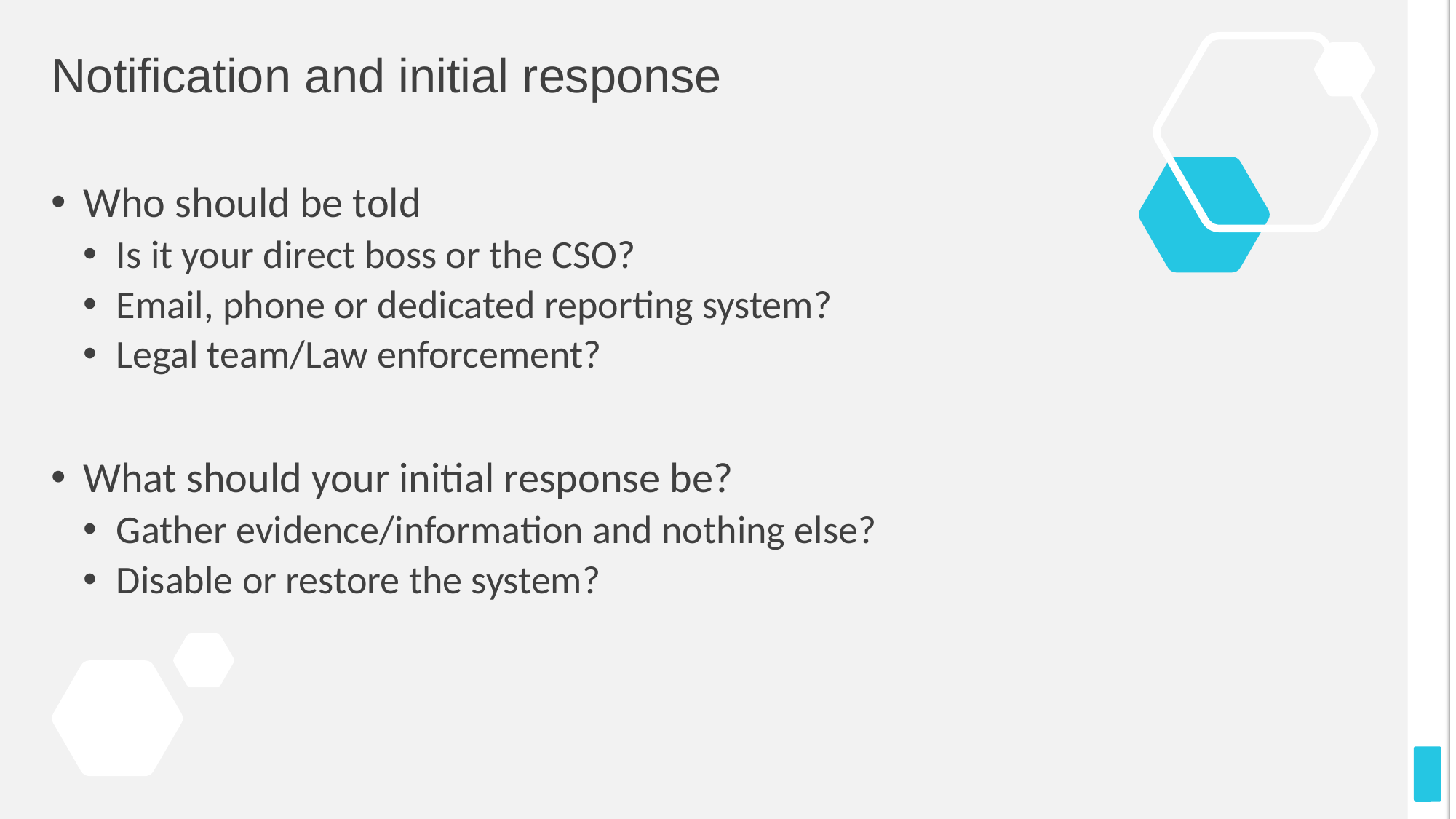

# Notification and initial response
Who should be told
Is it your direct boss or the CSO?
Email, phone or dedicated reporting system?
Legal team/Law enforcement?

What should your initial response be?
Gather evidence/information and nothing else?
Disable or restore the system?